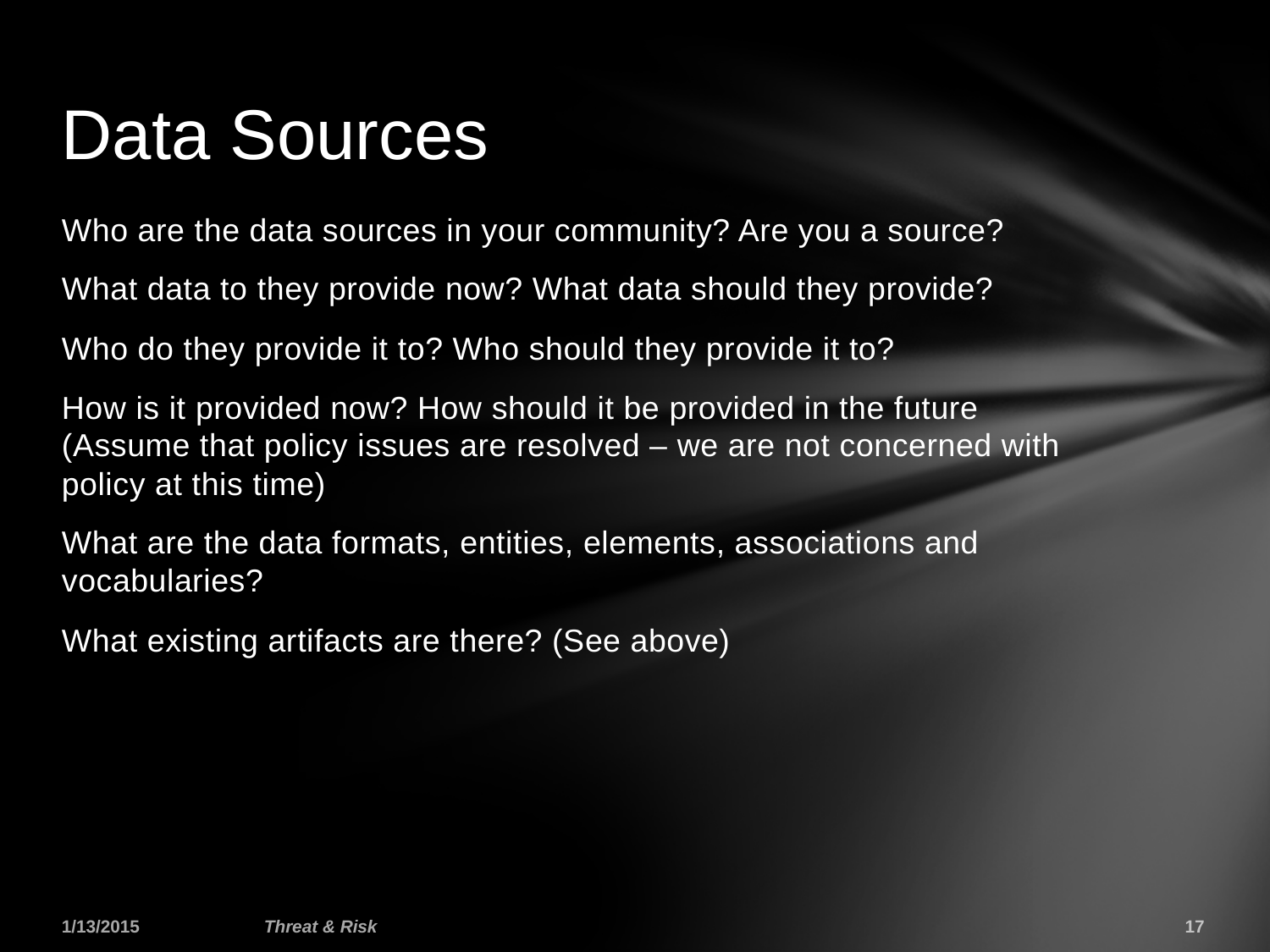

# Data Sources
Who are the data sources in your community? Are you a source?
What data to they provide now? What data should they provide?
Who do they provide it to? Who should they provide it to?
How is it provided now? How should it be provided in the future (Assume that policy issues are resolved – we are not concerned with policy at this time)
What are the data formats, entities, elements, associations and vocabularies?
What existing artifacts are there? (See above)

1/13/2015
Threat & Risk
17